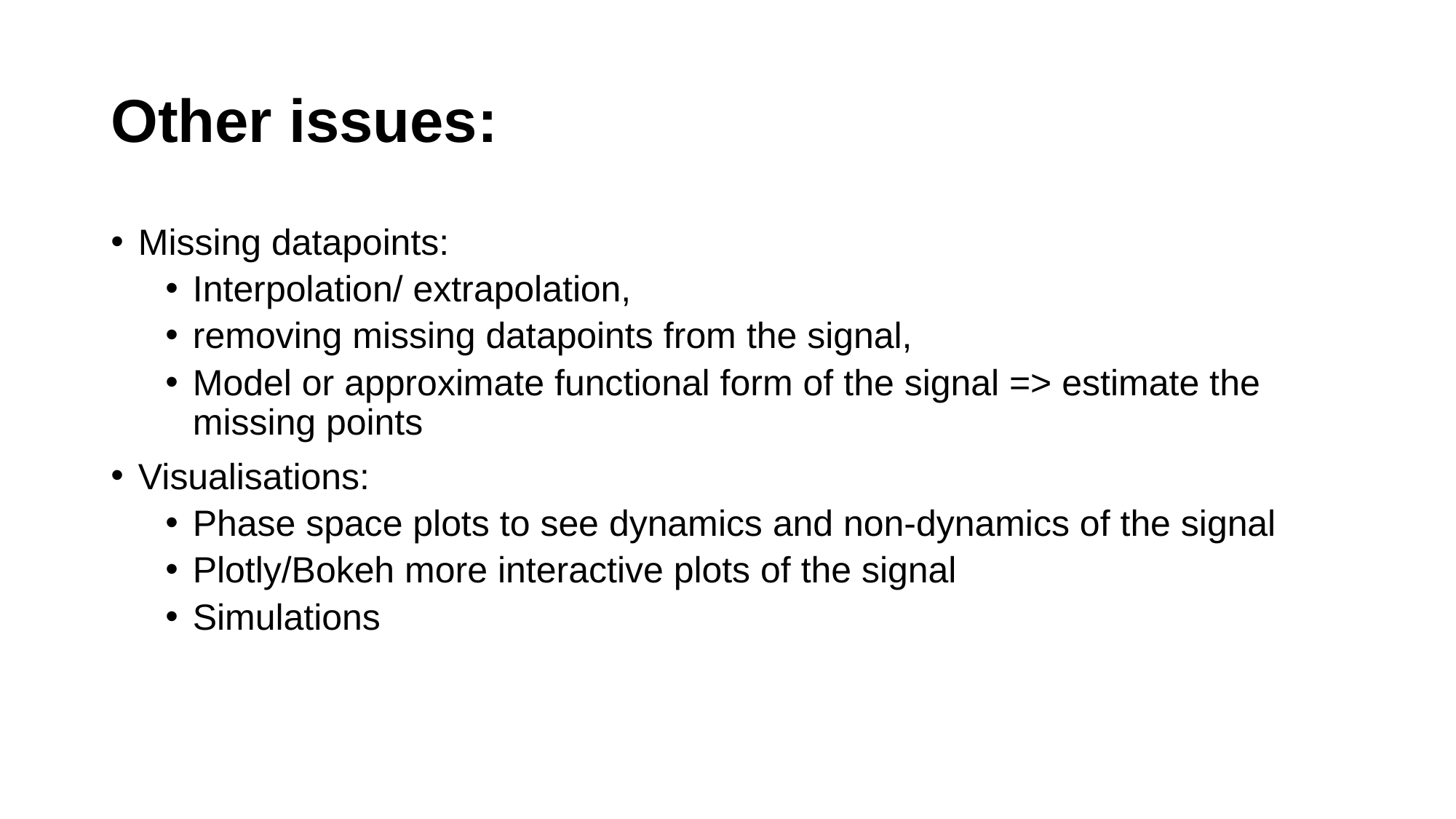

# Other issues:
Missing datapoints:
Interpolation/ extrapolation,
removing missing datapoints from the signal,
Model or approximate functional form of the signal => estimate the missing points
Visualisations:
Phase space plots to see dynamics and non-dynamics of the signal
Plotly/Bokeh more interactive plots of the signal
Simulations